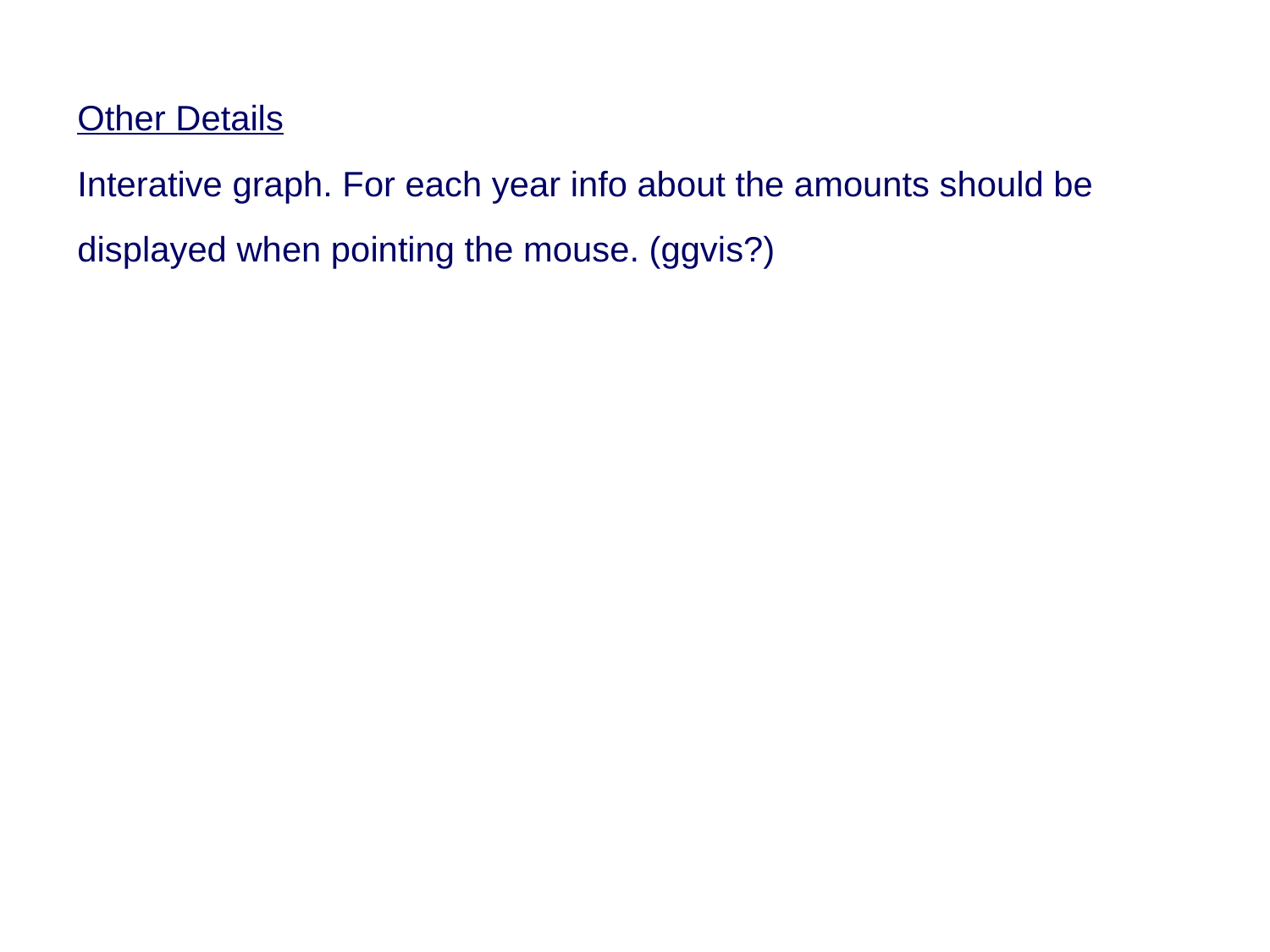

Other Details
Interative graph. For each year info about the amounts should be displayed when pointing the mouse. (ggvis?)